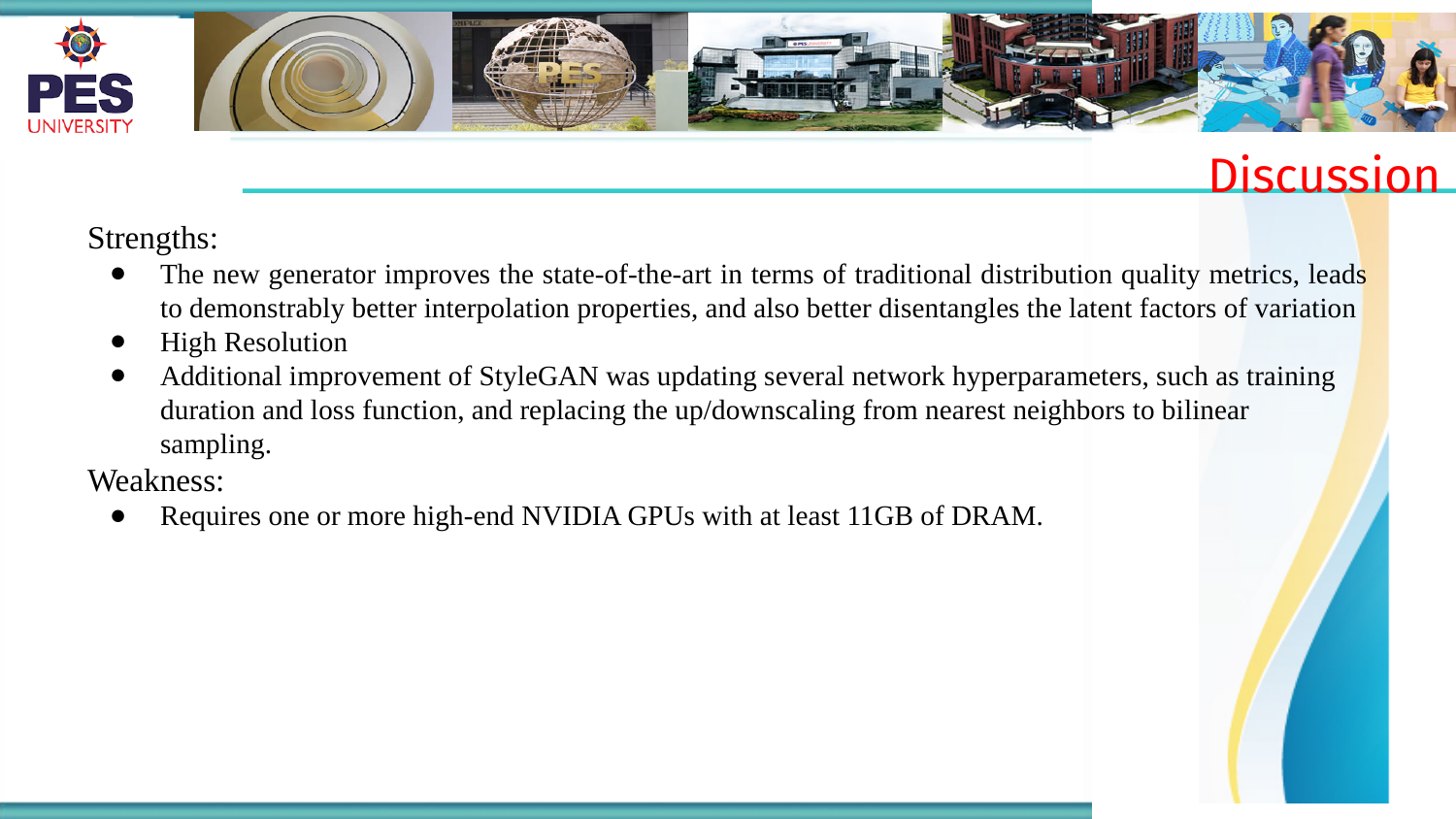

Discussion

Strengths:
The new generator improves the state-of-the-art in terms of traditional distribution quality metrics, leads to demonstrably better interpolation properties, and also better disentangles the latent factors of variation
High Resolution
Additional improvement of StyleGAN was updating several network hyperparameters, such as training duration and loss function, and replacing the up/downscaling from nearest neighbors to bilinear sampling.
Weakness:
Requires one or more high-end NVIDIA GPUs with at least 11GB of DRAM.